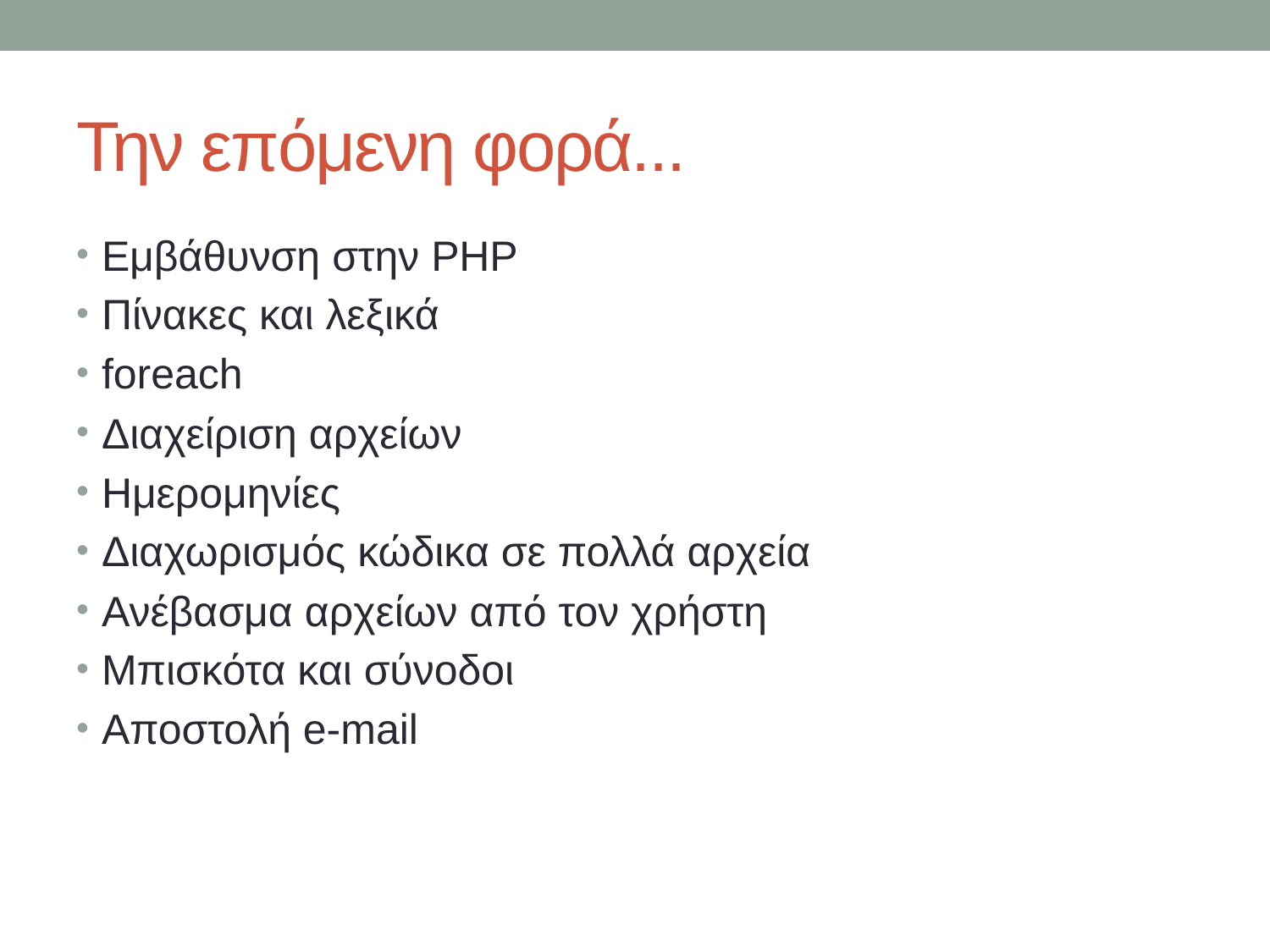

# Την επόμενη φορά...
Εμβάθυνση στην PHP
Πίνακες και λεξικά
foreach
Διαχείριση αρχείων
Ημερομηνίες
Διαχωρισμός κώδικα σε πολλά αρχεία
Ανέβασμα αρχείων από τον χρήστη
Μπισκότα και σύνοδοι
Αποστολή e-mail